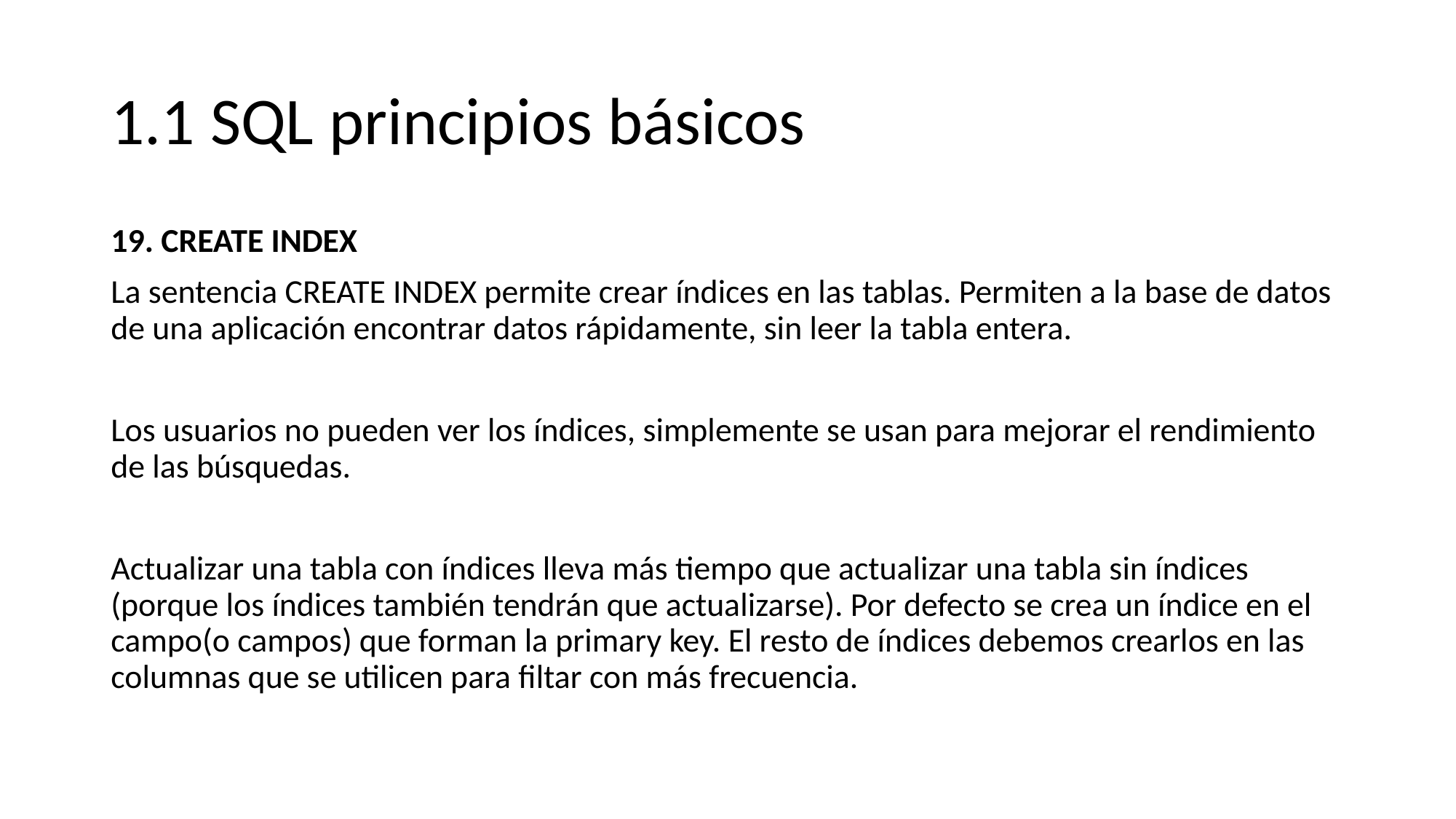

# 1.1 SQL principios básicos
19. CREATE INDEX
La sentencia CREATE INDEX permite crear índices en las tablas. Permiten a la base de datos de una aplicación encontrar datos rápidamente, sin leer la tabla entera.

Los usuarios no pueden ver los índices, simplemente se usan para mejorar el rendimiento de las búsquedas.

Actualizar una tabla con índices lleva más tiempo que actualizar una tabla sin índices (porque los índices también tendrán que actualizarse). Por defecto se crea un índice en el campo(o campos) que forman la primary key. El resto de índices debemos crearlos en las columnas que se utilicen para filtar con más frecuencia.